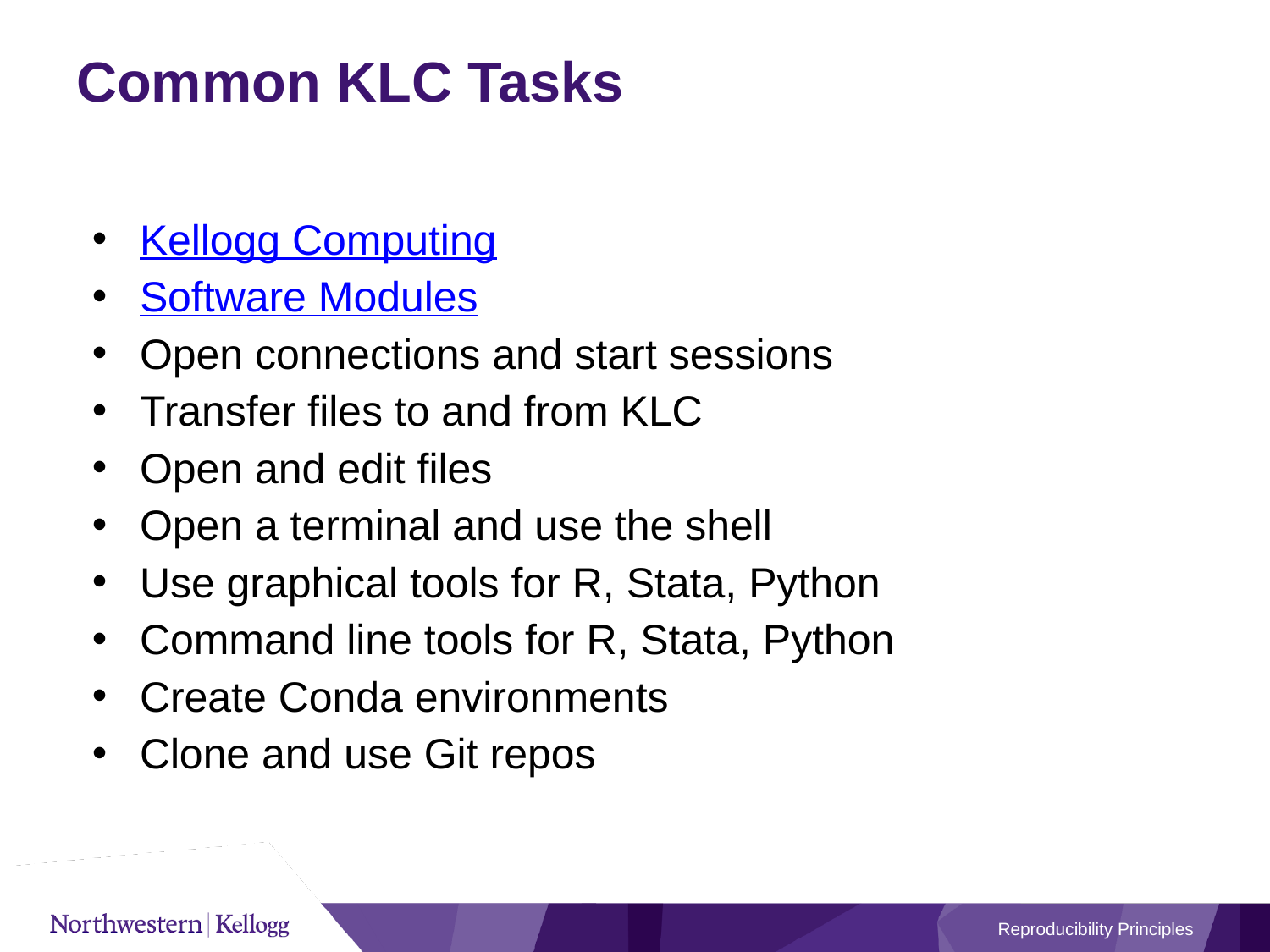

# Common KLC Tasks
Kellogg Computing
Software Modules
Open connections and start sessions
Transfer files to and from KLC
Open and edit files
Open a terminal and use the shell
Use graphical tools for R, Stata, Python
Command line tools for R, Stata, Python
Create Conda environments
Clone and use Git repos
Reproducibility Principles